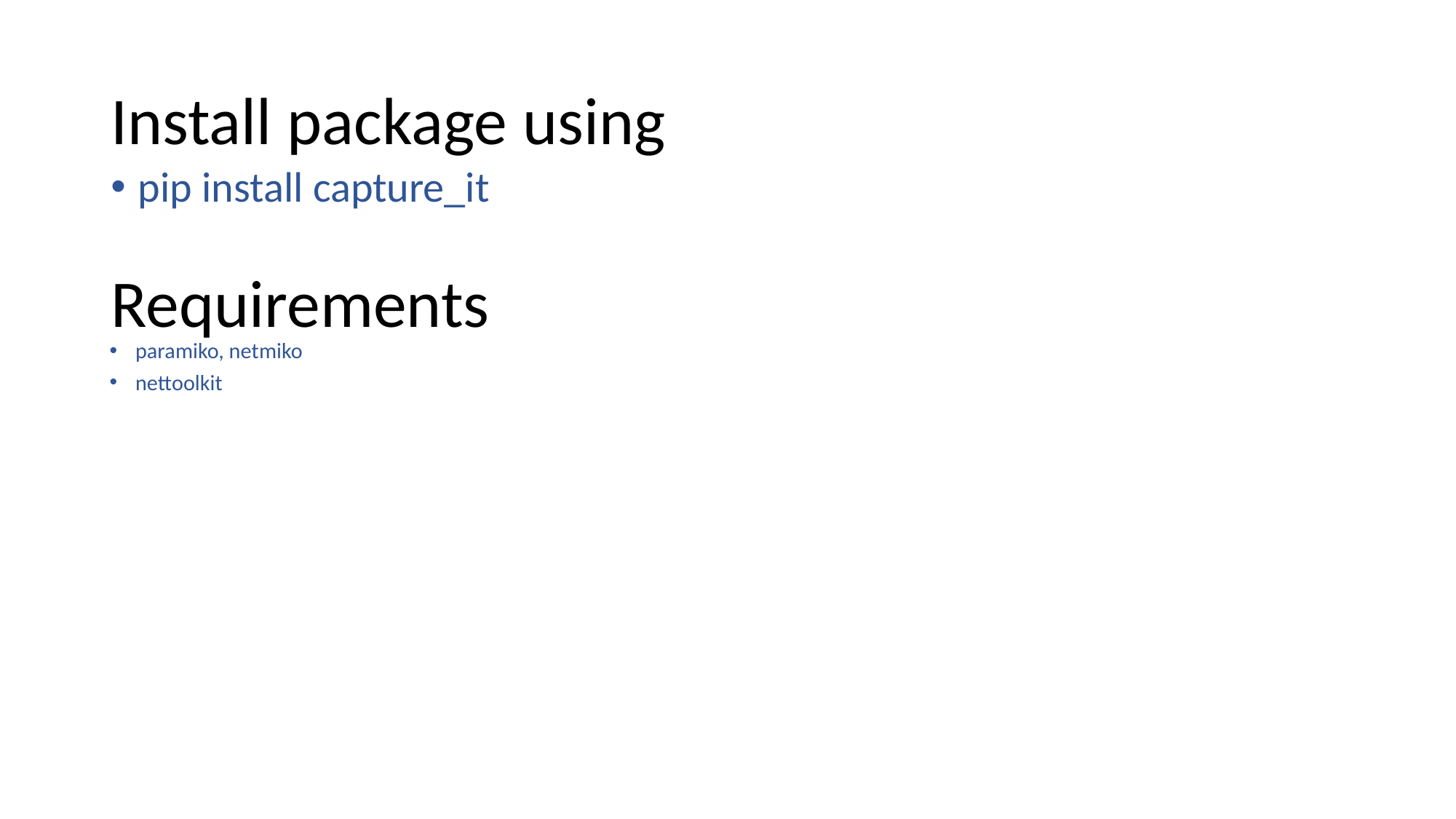

# Install package using
pip install capture_it
Requirements
paramiko, netmiko
nettoolkit